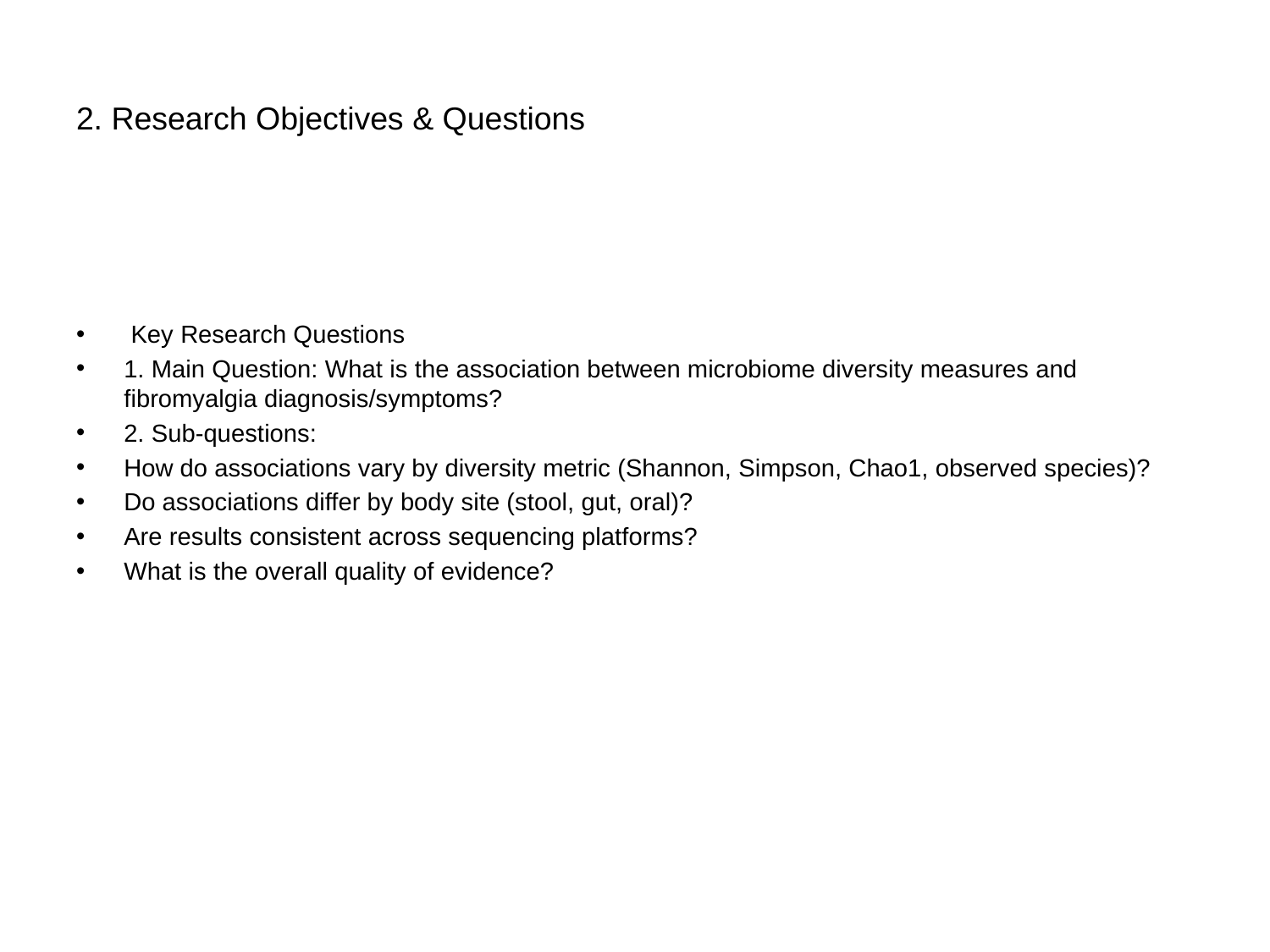

# 2. Research Objectives & Questions

 Key Research Questions
1. Main Question: What is the association between microbiome diversity measures and fibromyalgia diagnosis/symptoms?
2. Sub-questions:
How do associations vary by diversity metric (Shannon, Simpson, Chao1, observed species)?
Do associations differ by body site (stool, gut, oral)?
Are results consistent across sequencing platforms?
What is the overall quality of evidence?